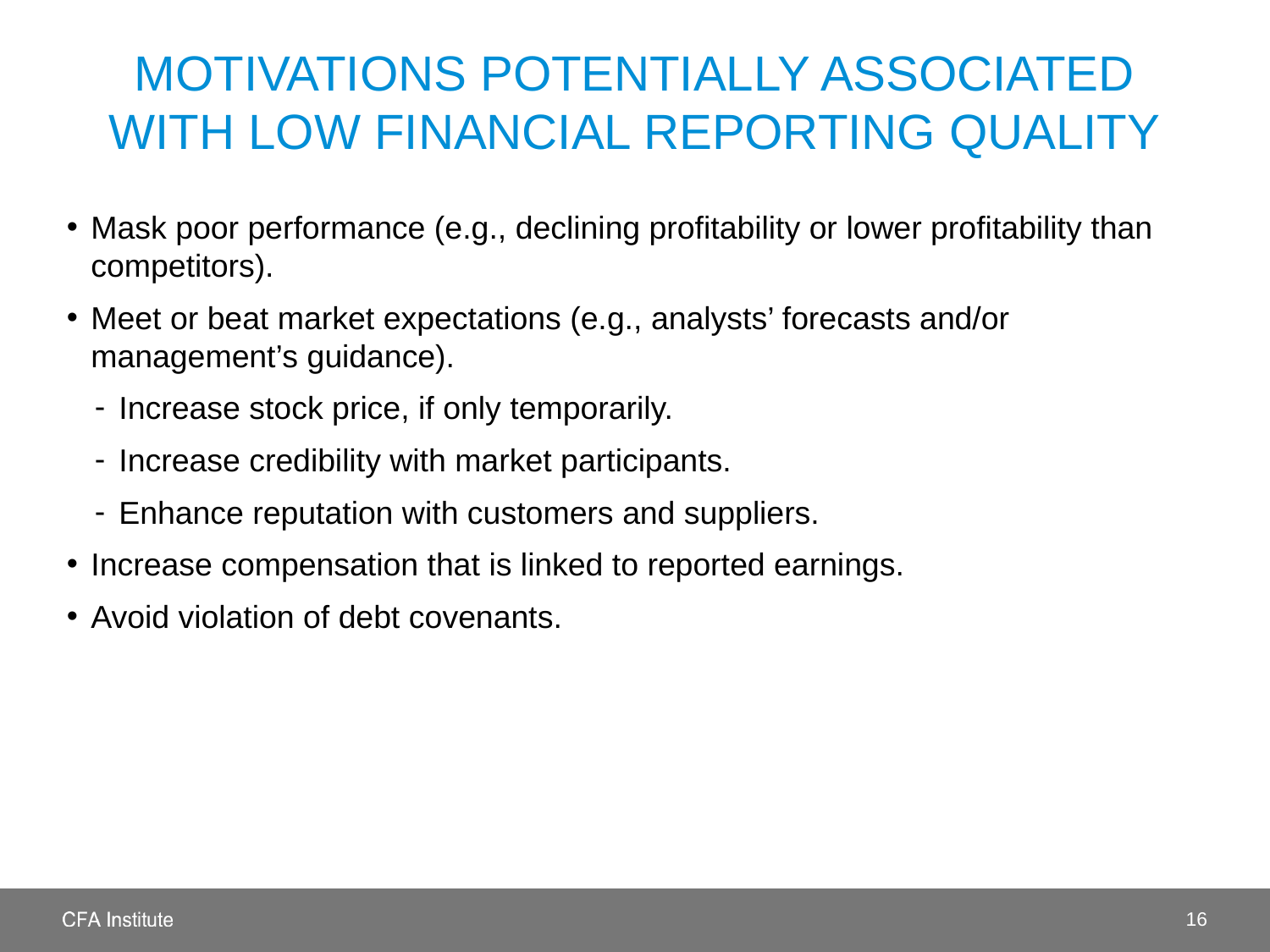

# motivations potentially associated with low financial reporting quality
Mask poor performance (e.g., declining profitability or lower profitability than competitors).
Meet or beat market expectations (e.g., analysts’ forecasts and/or management’s guidance).
Increase stock price, if only temporarily.
Increase credibility with market participants.
Enhance reputation with customers and suppliers.
Increase compensation that is linked to reported earnings.
Avoid violation of debt covenants.

16